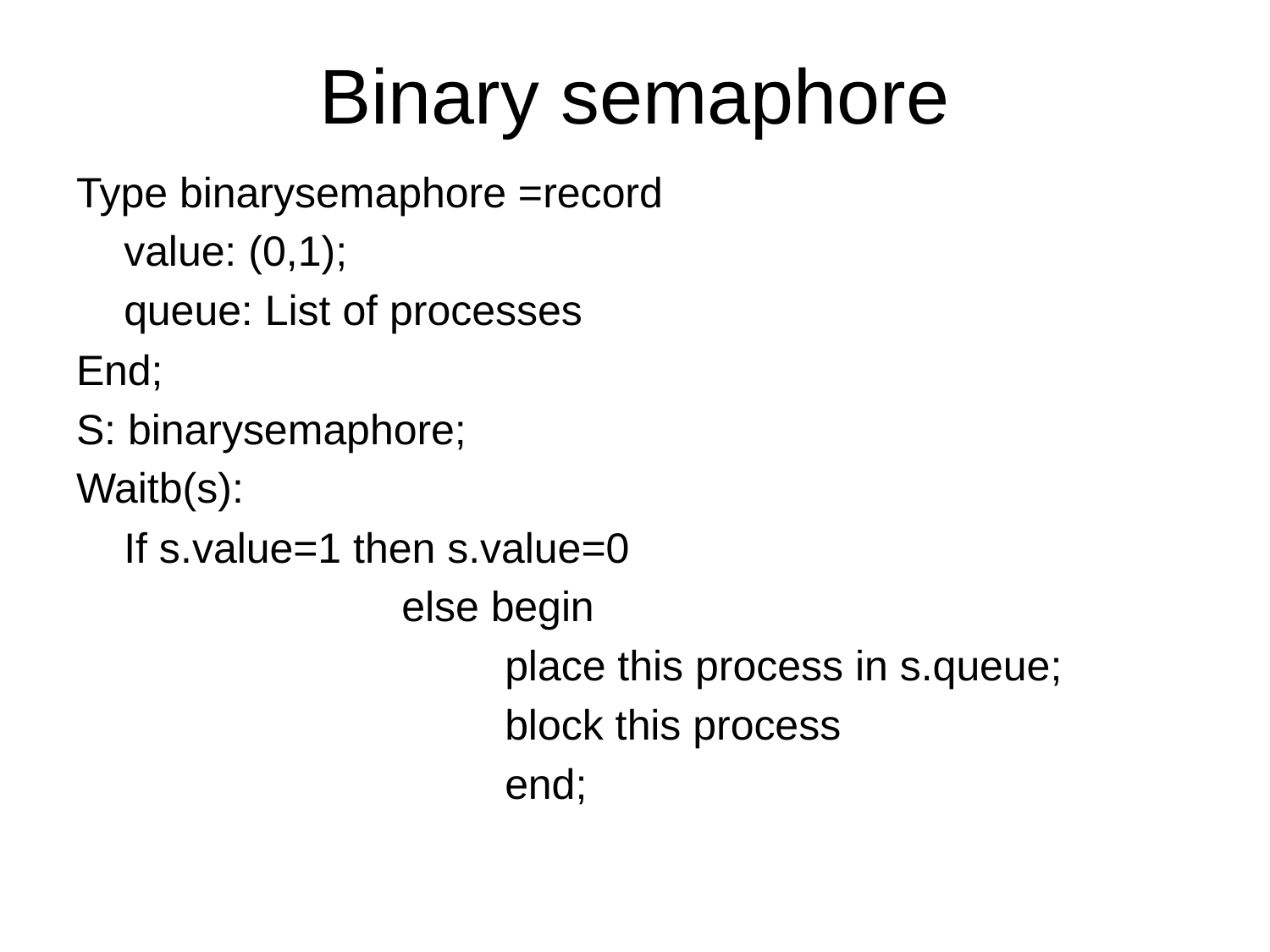

# Binary semaphore
Type binarysemaphore =record
	value: (0,1);
	queue: List of processes
End;
S: binarysemaphore;
Waitb(s):
	If s.value=1 then s.value=0
			  else begin
				place this process in s.queue;
				block this process
				end;